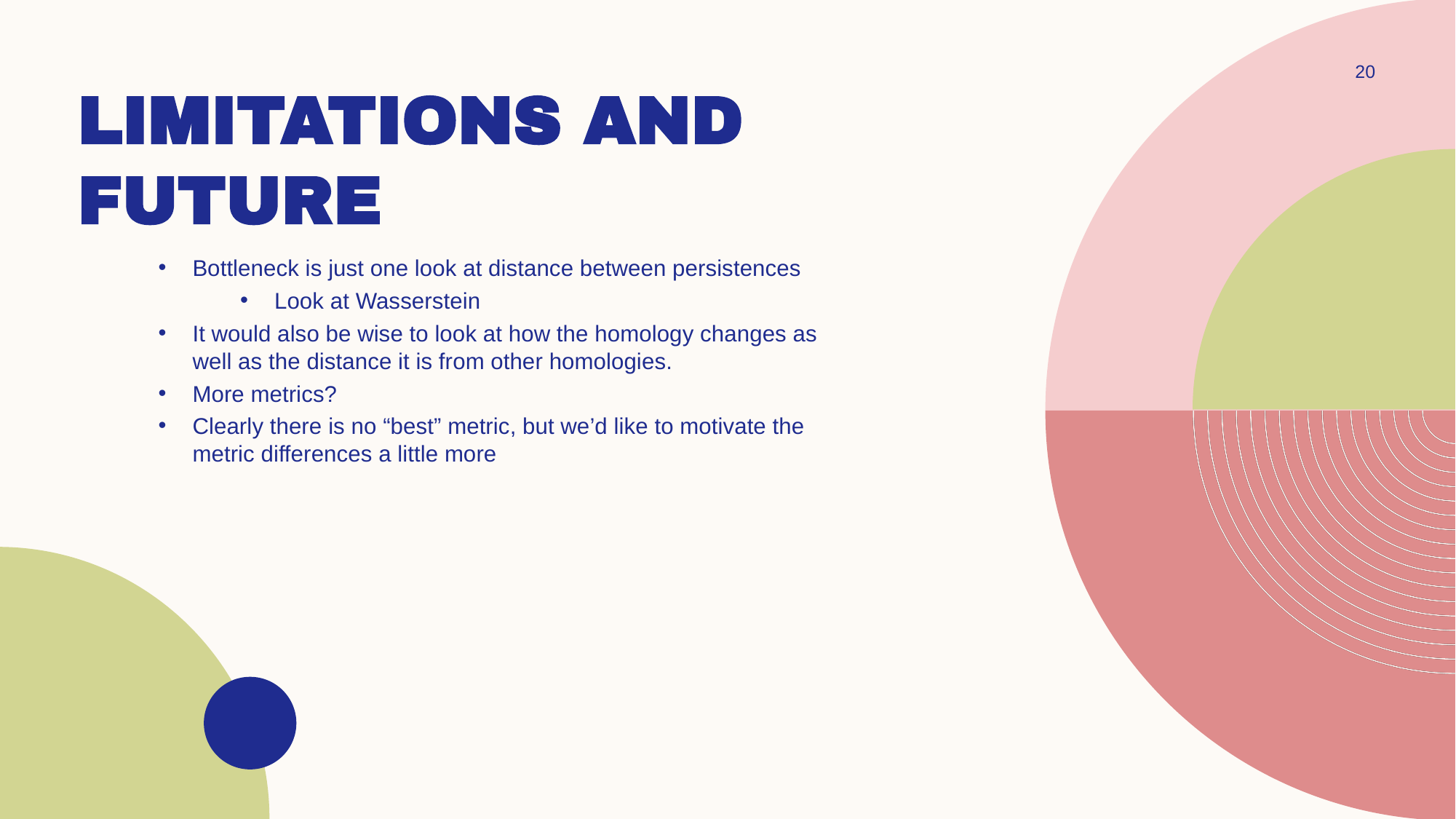

20
# Limitations and Future
Bottleneck is just one look at distance between persistences
Look at Wasserstein
It would also be wise to look at how the homology changes as well as the distance it is from other homologies.
More metrics?
Clearly there is no “best” metric, but we’d like to motivate the metric differences a little more